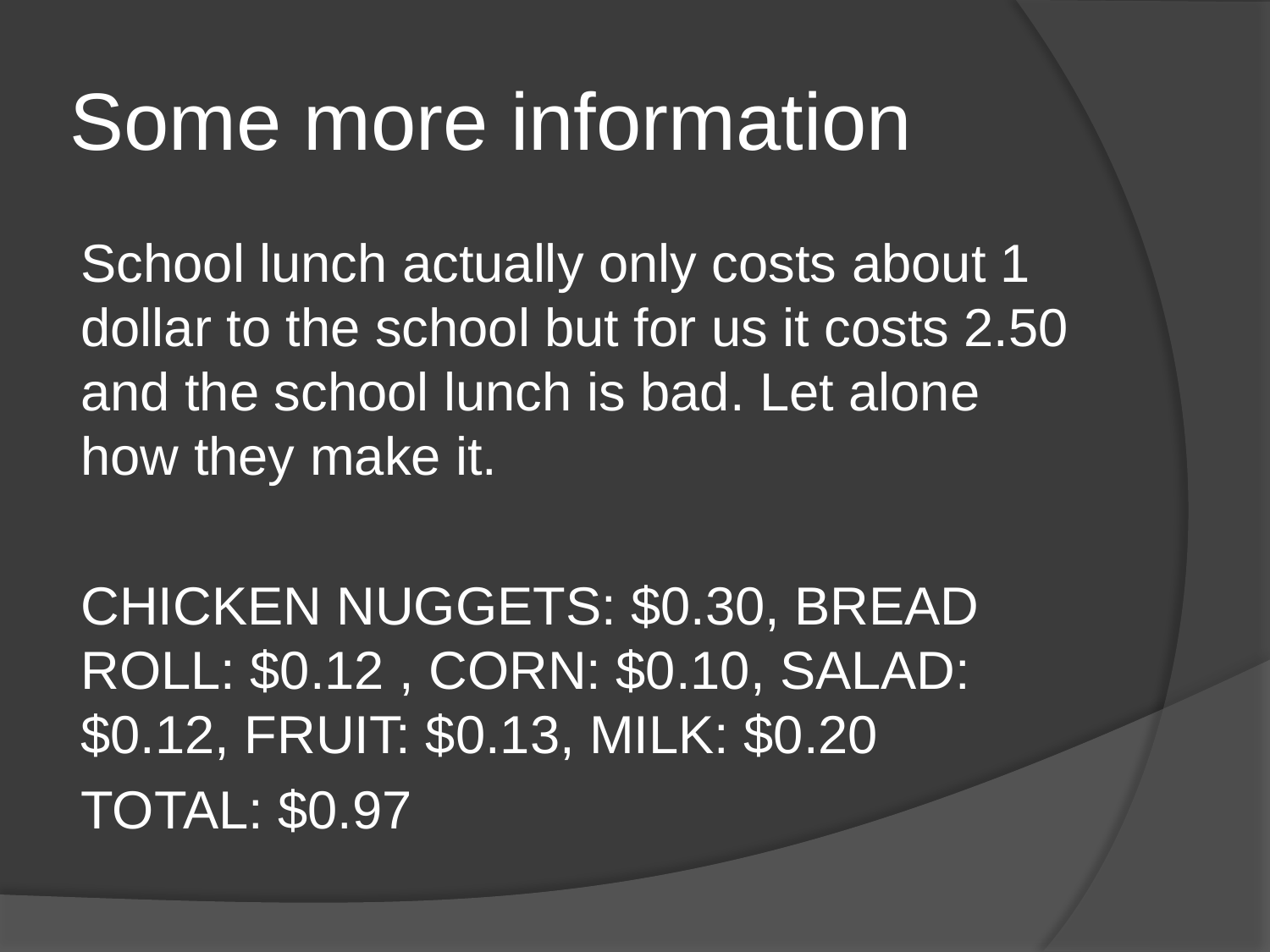

# Some more information
School lunch actually only costs about 1 dollar to the school but for us it costs 2.50 and the school lunch is bad. Let alone how they make it.

CHICKEN NUGGETS: $0.30, BREAD ROLL: $0.12 , CORN: $0.10, SALAD: $0.12, FRUIT: $0.13, MILK: $0.20
TOTAL: $0.97